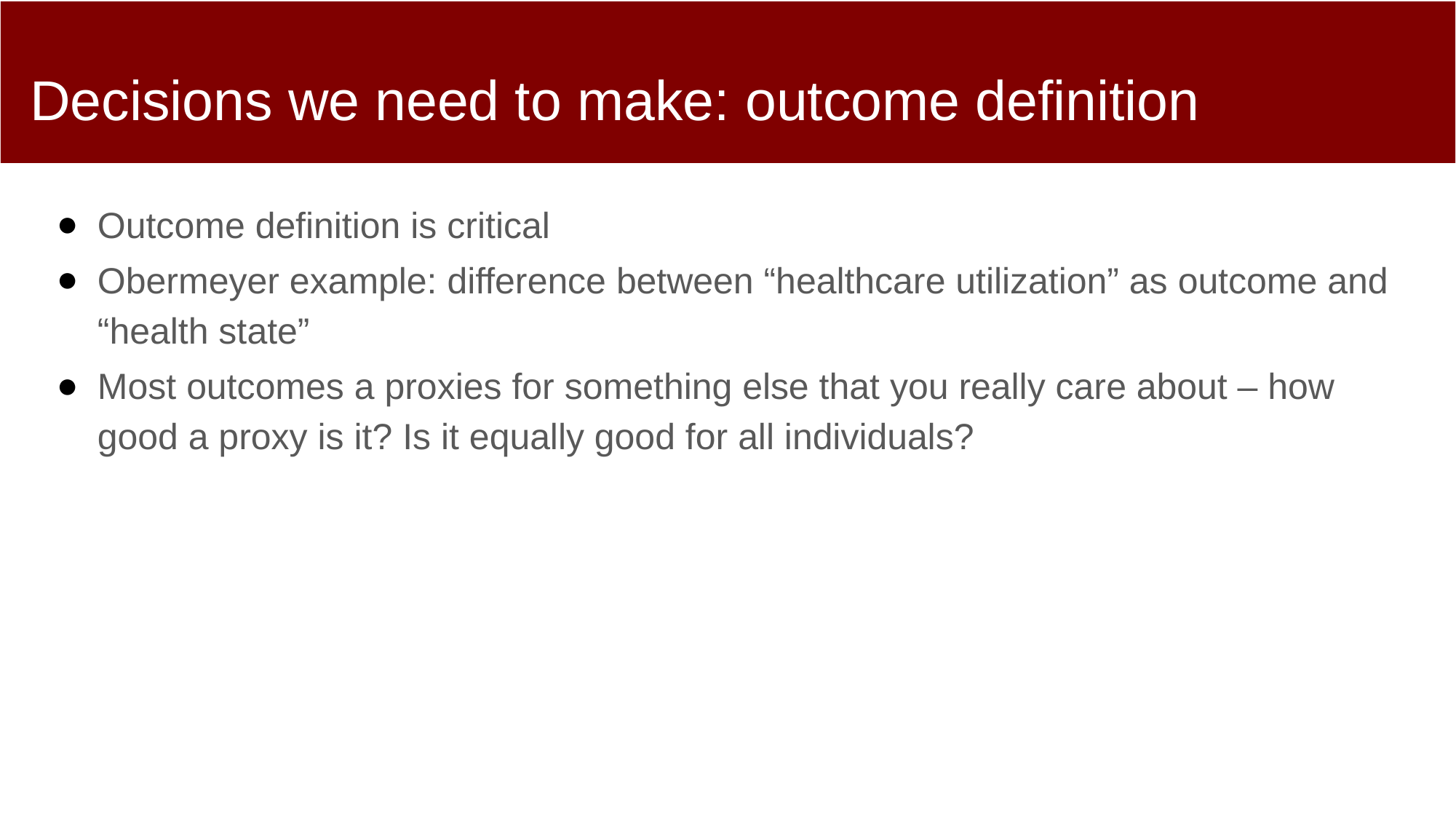

# Decisions we need to make: outcome definition
Outcome definition is critical
Obermeyer example: difference between “healthcare utilization” as outcome and “health state”
Most outcomes a proxies for something else that you really care about – how good a proxy is it? Is it equally good for all individuals?